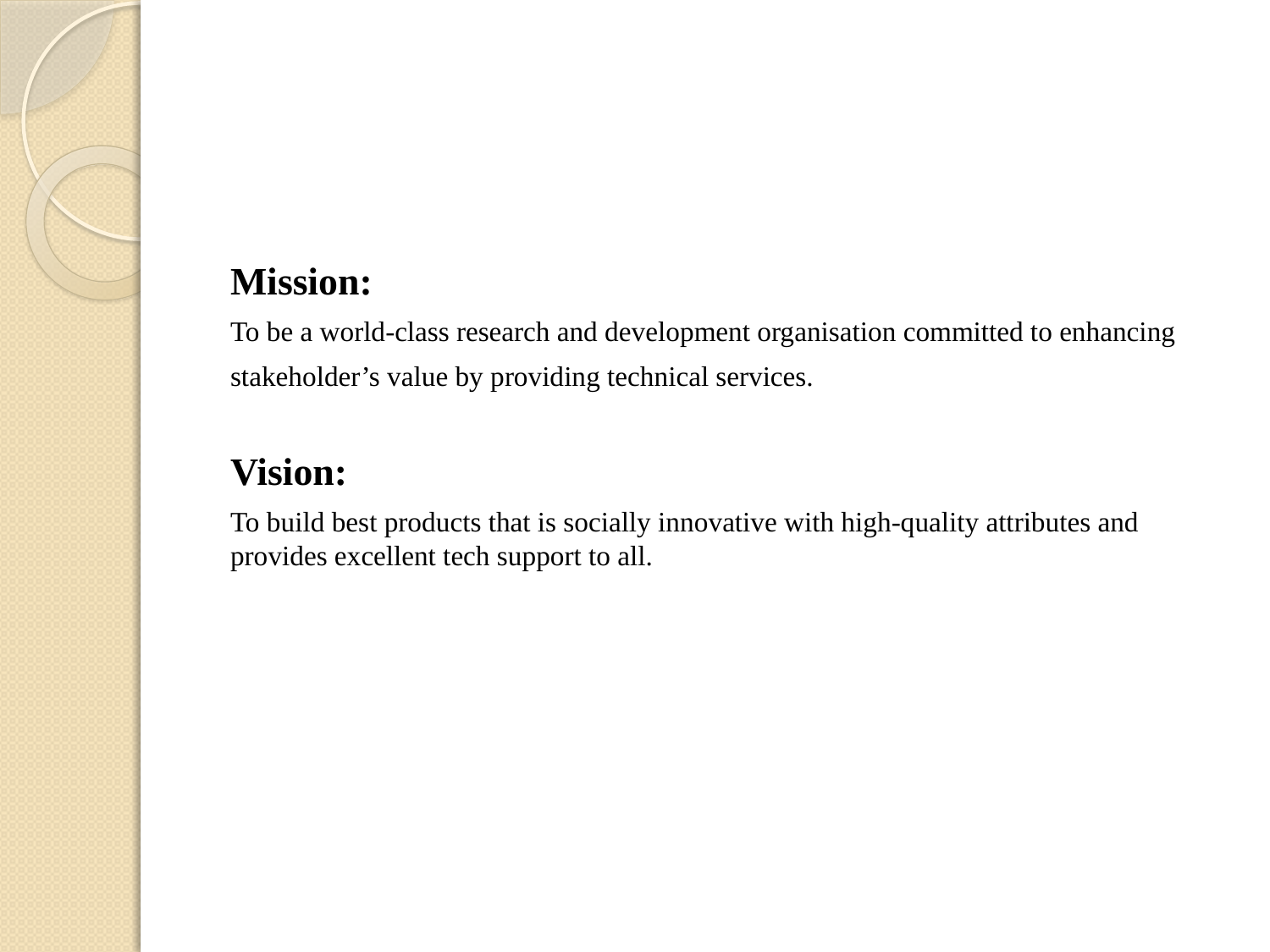

# Mission:
To be a world-class research and development organisation committed to enhancing
stakeholder’s value by providing technical services.

Vision:
To build best products that is socially innovative with high-quality attributes and provides excellent tech support to all.